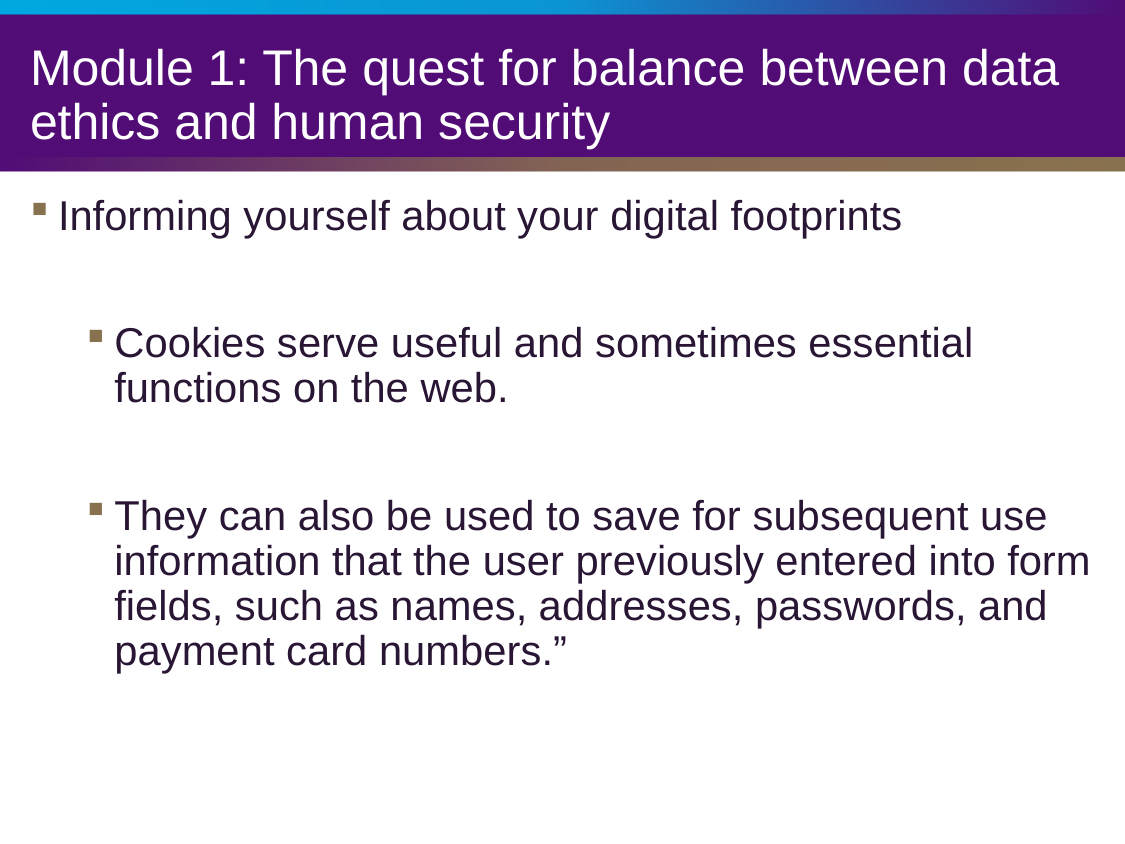

# Module 1: The quest for balance between data ethics and human security
Informing yourself about your digital footprints

Cookies serve useful and sometimes essential functions on the web.

They can also be used to save for subsequent use information that the user previously entered into form fields, such as names, addresses, passwords, and payment card numbers.”